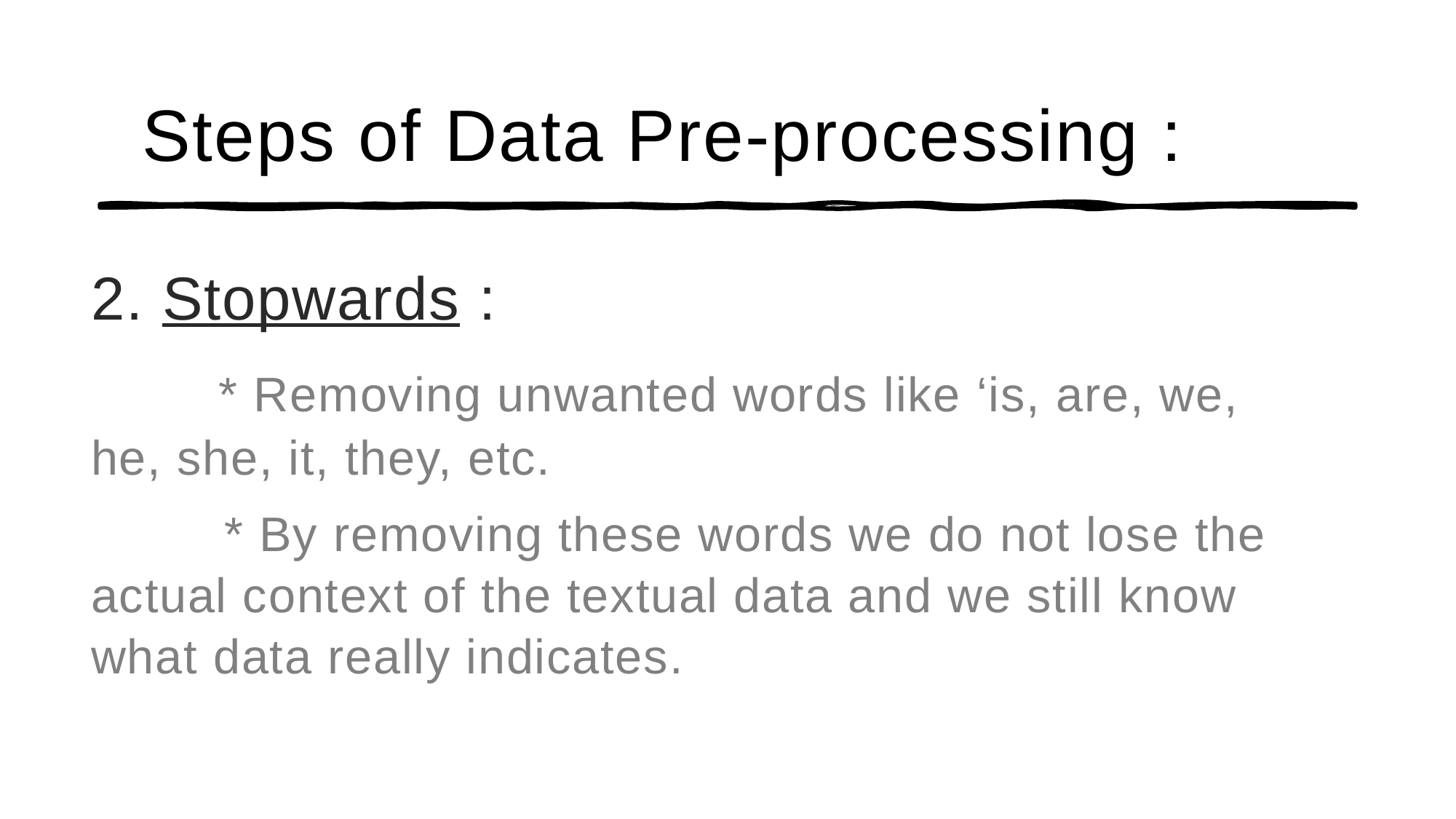

# Steps of Data Pre-processing :
2. Stopwards :
       * Removing unwanted words like ‘is, are, we, he, she, it, they, etc.
         * By removing these words we do not lose the actual context of the textual data and we still know what data really indicates.